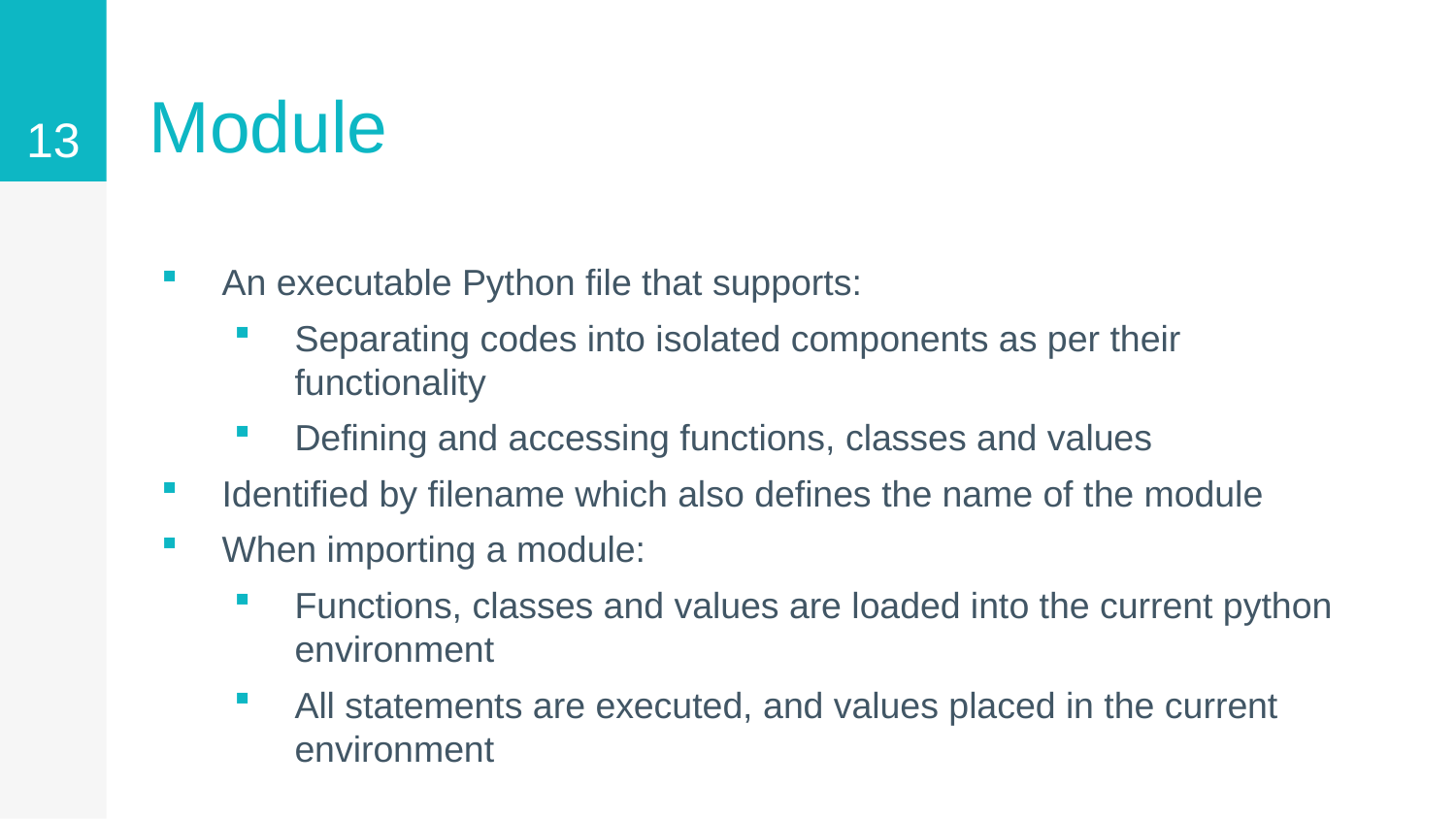

13
# Module
An executable Python file that supports:
Separating codes into isolated components as per their functionality
Defining and accessing functions, classes and values
Identified by filename which also defines the name of the module
When importing a module:
Functions, classes and values are loaded into the current python environment
All statements are executed, and values placed in the current environment